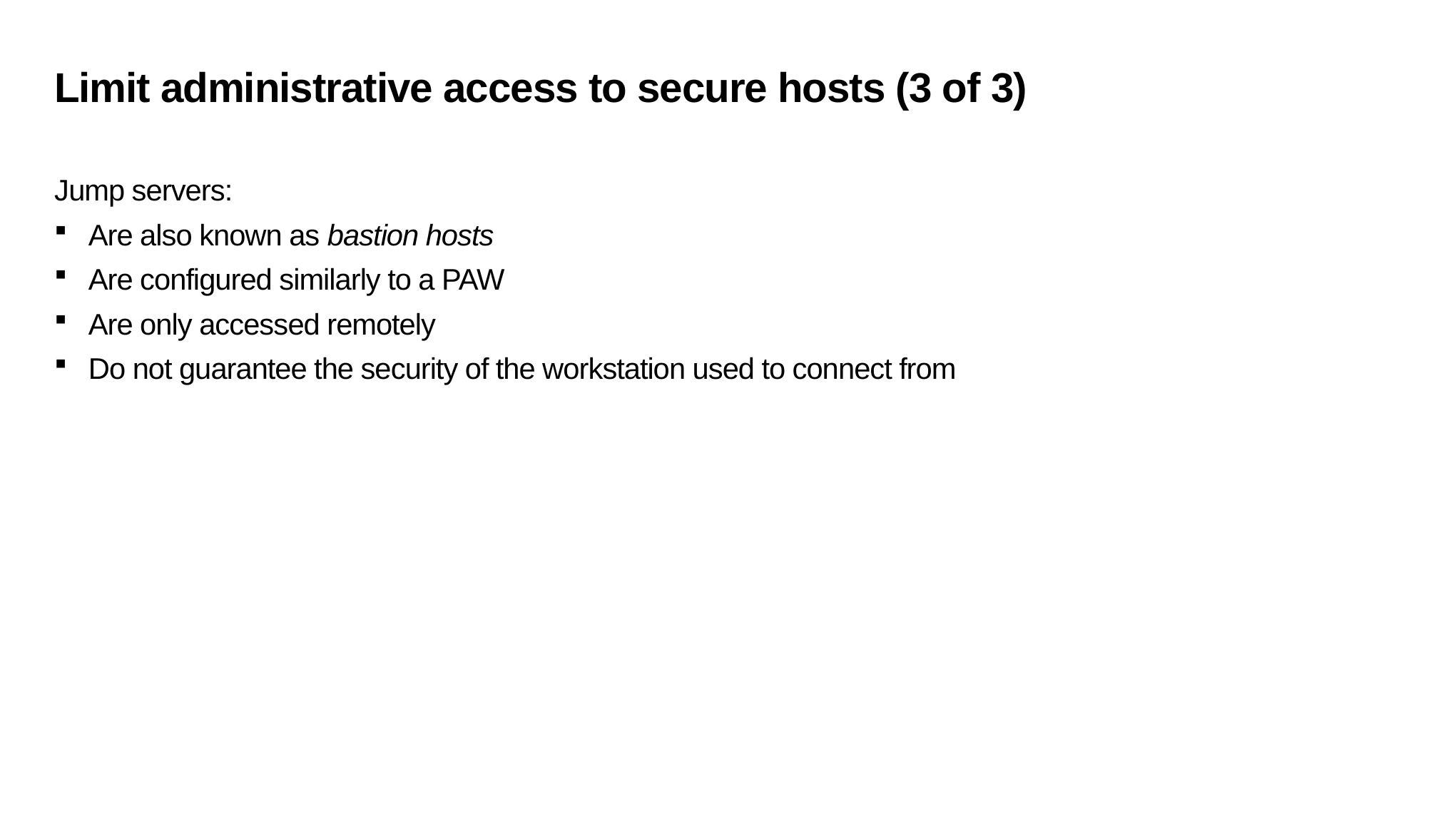

# Limit administrative access to secure hosts (3 of 3)
Jump servers:
Are also known as bastion hosts
Are configured similarly to a PAW
Are only accessed remotely
Do not guarantee the security of the workstation used to connect from